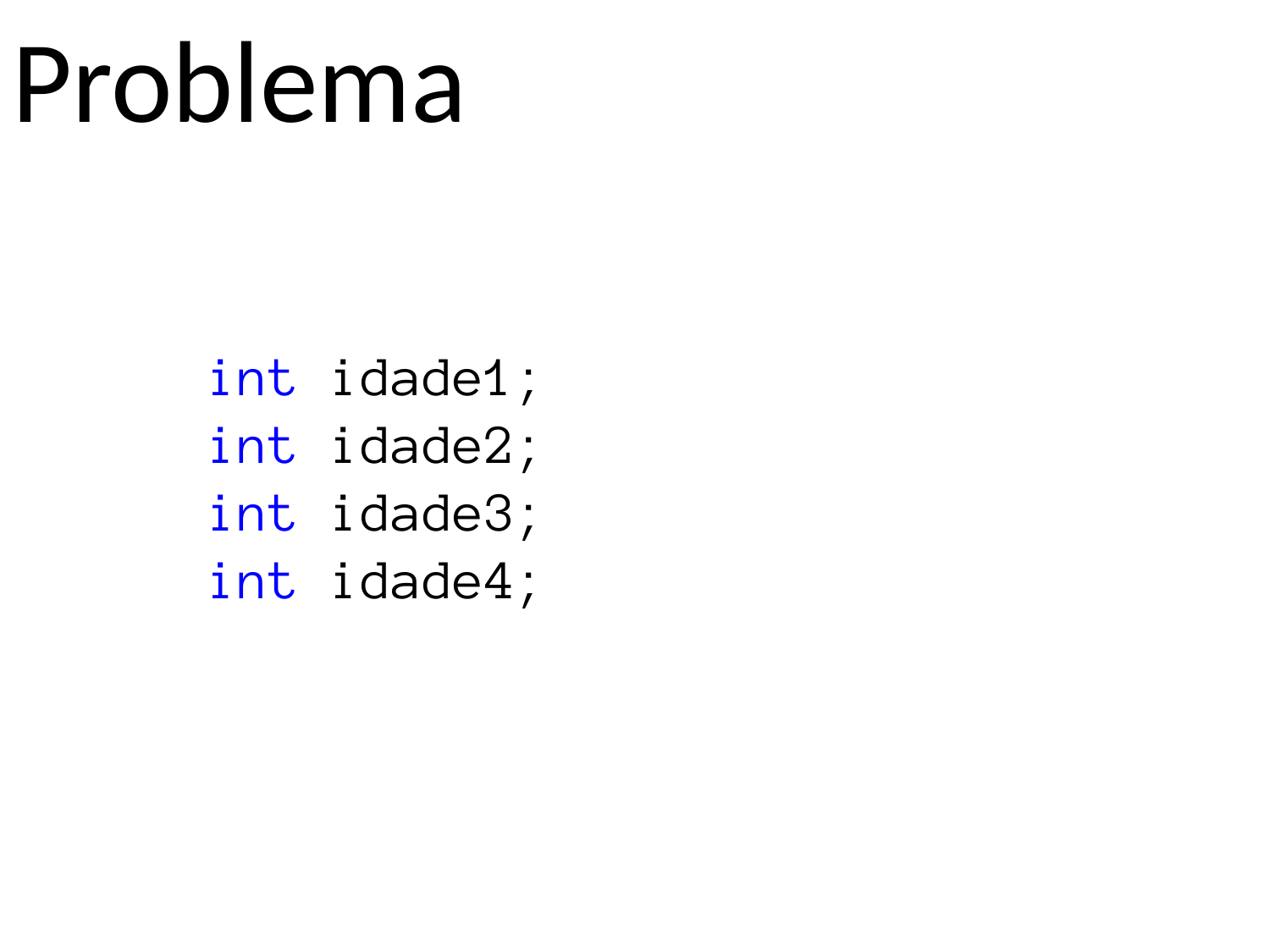

Problema
int idade1;
int idade2;
int idade3;
int idade4;